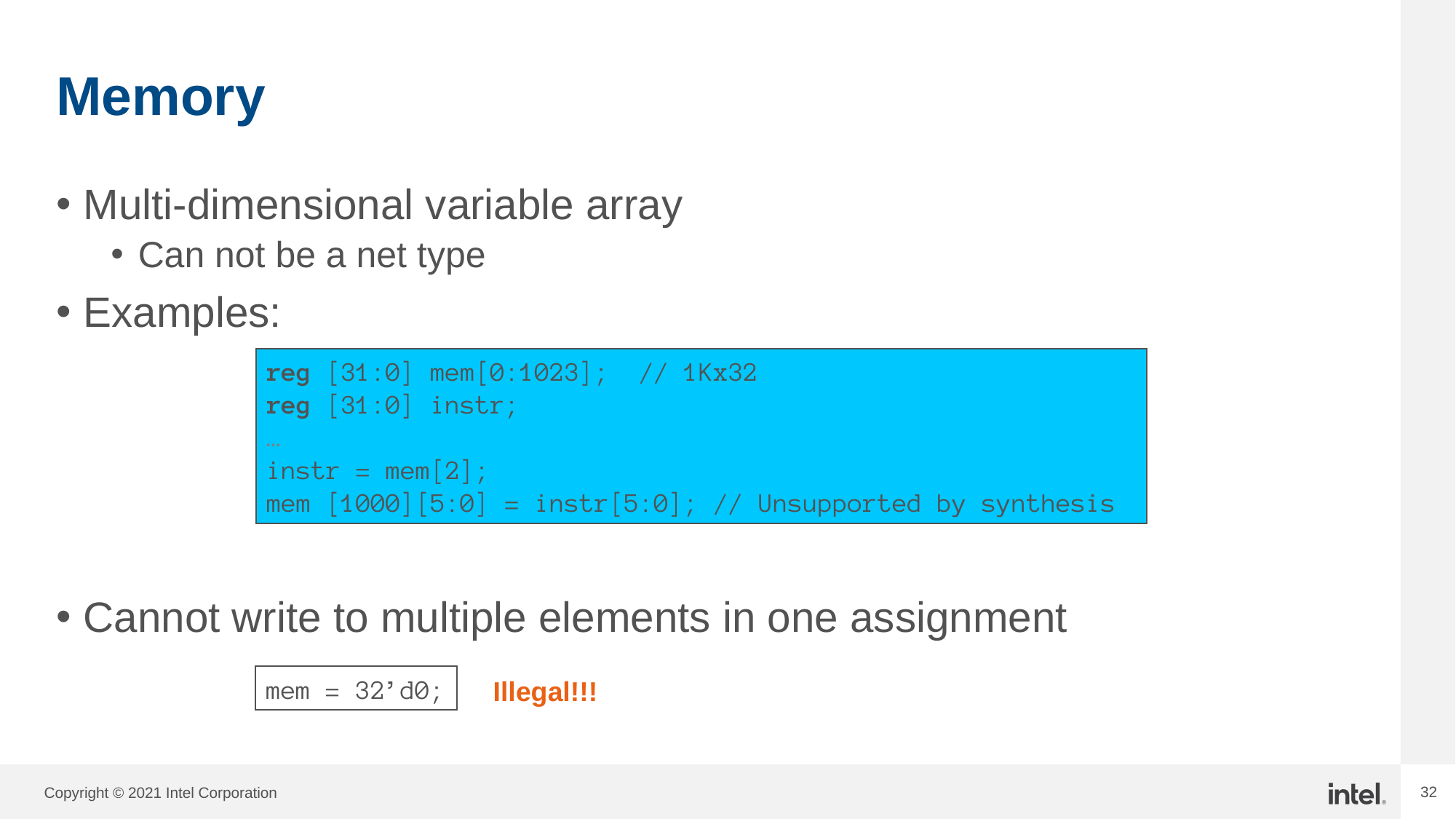

# Memory
Multi-dimensional variable array
Can not be a net type
Examples:

Cannot write to multiple elements in one assignment

reg [31:0] mem[0:1023];  // 1Kx32
reg [31:0] instr;
…
instr = mem[2];
mem [1000][5:0] = instr[5:0]; // Unsupported by synthesis
mem = 32’d0;
Illegal!!!